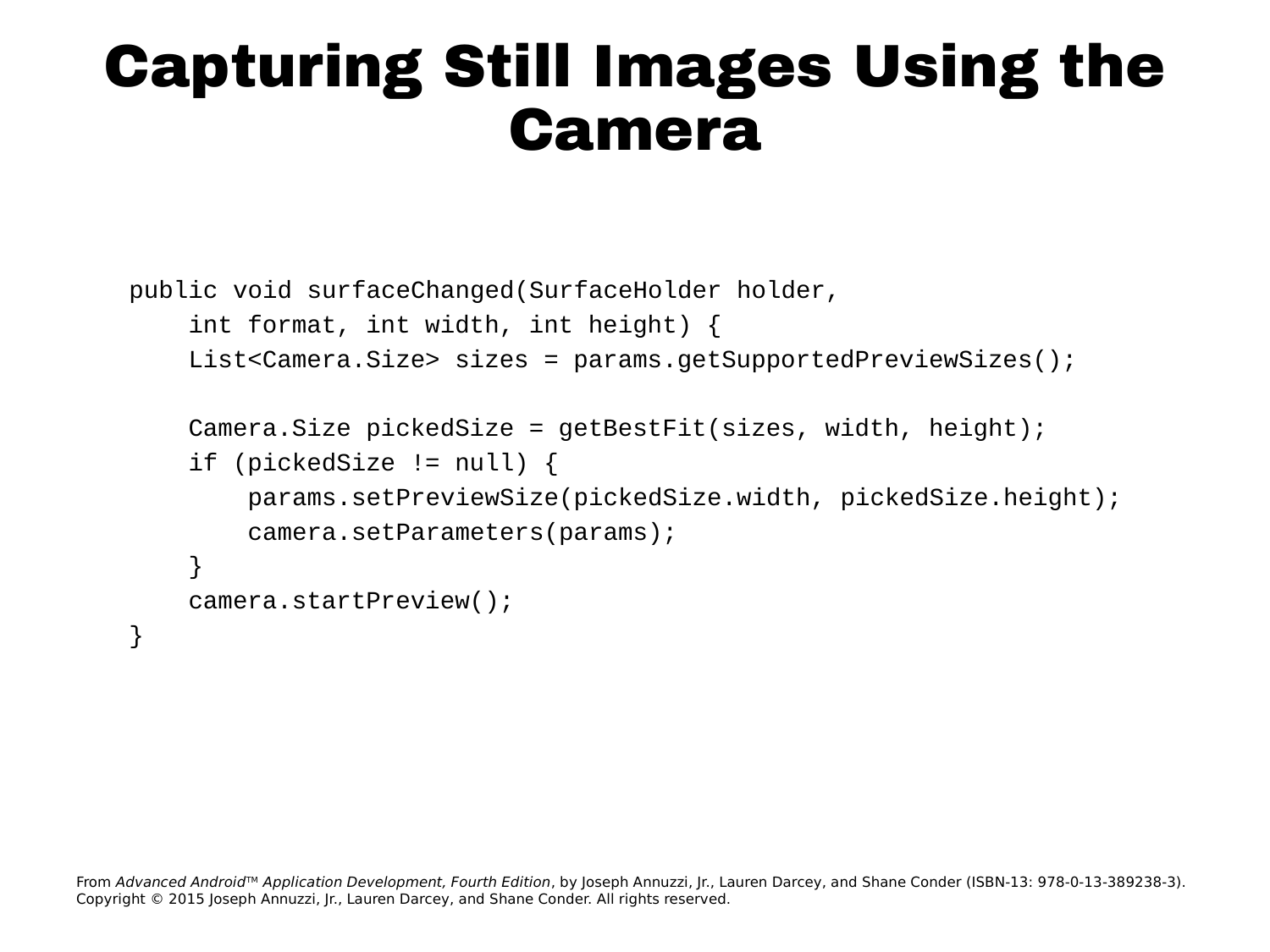

# Capturing Still Images Using the Camera

public void surfaceChanged(SurfaceHolder holder,
    int format, int width, int height) {
    List<Camera.Size> sizes = params.getSupportedPreviewSizes();

    Camera.Size pickedSize = getBestFit(sizes, width, height);
    if (pickedSize != null) {
        params.setPreviewSize(pickedSize.width, pickedSize.height);
        camera.setParameters(params);
    }
    camera.startPreview();
}
From Advanced AndroidTM Application Development, Fourth Edition, by Joseph Annuzzi, Jr., Lauren Darcey, and Shane Conder (ISBN-13: 978-0-13-389238-3). Copyright © 2015 Joseph Annuzzi, Jr., Lauren Darcey, and Shane Conder. All rights reserved.